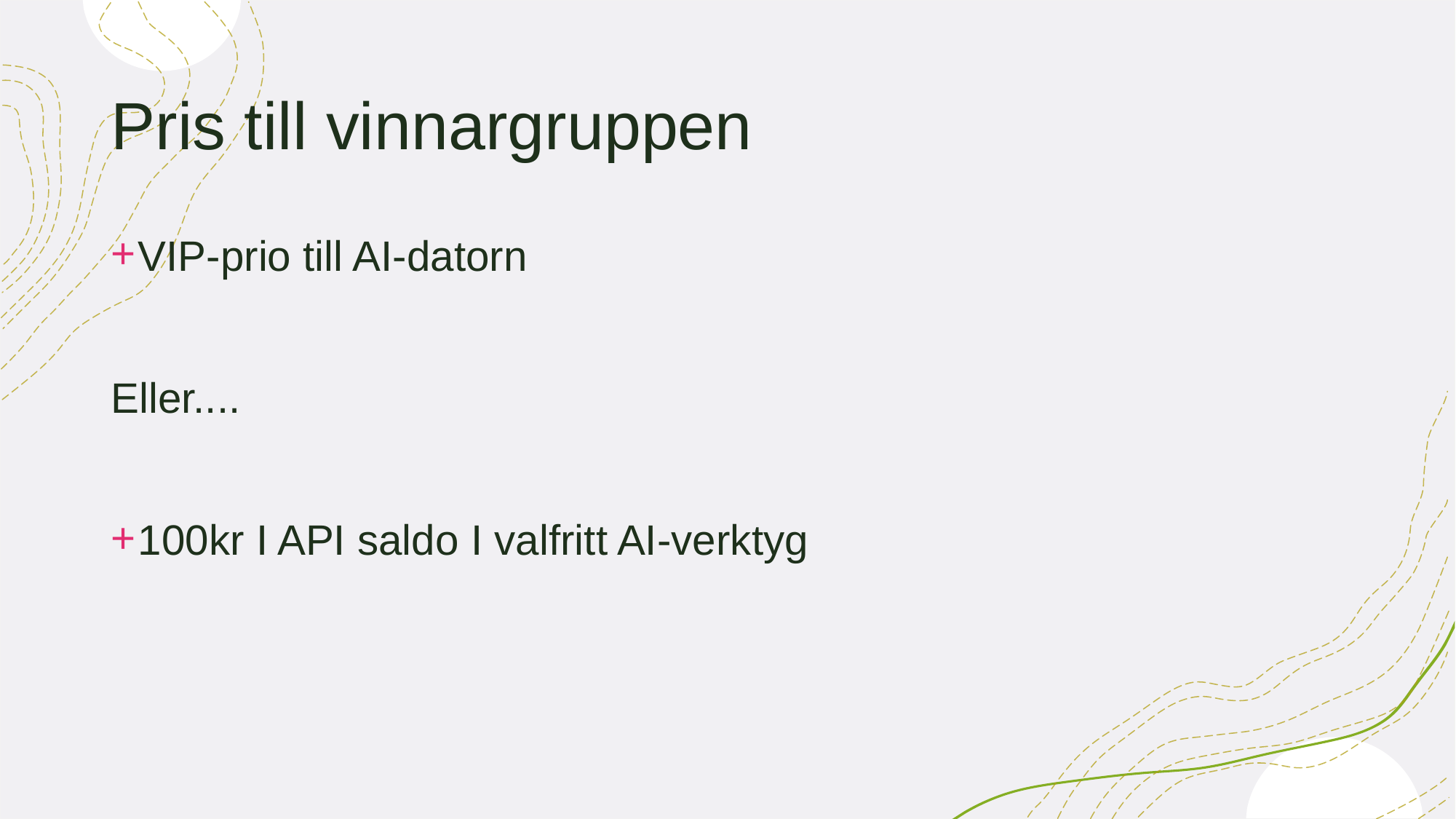

# Pris till vinnargruppen
VIP-prio till AI-datorn

Eller....

100kr I API saldo I valfritt AI-verktyg